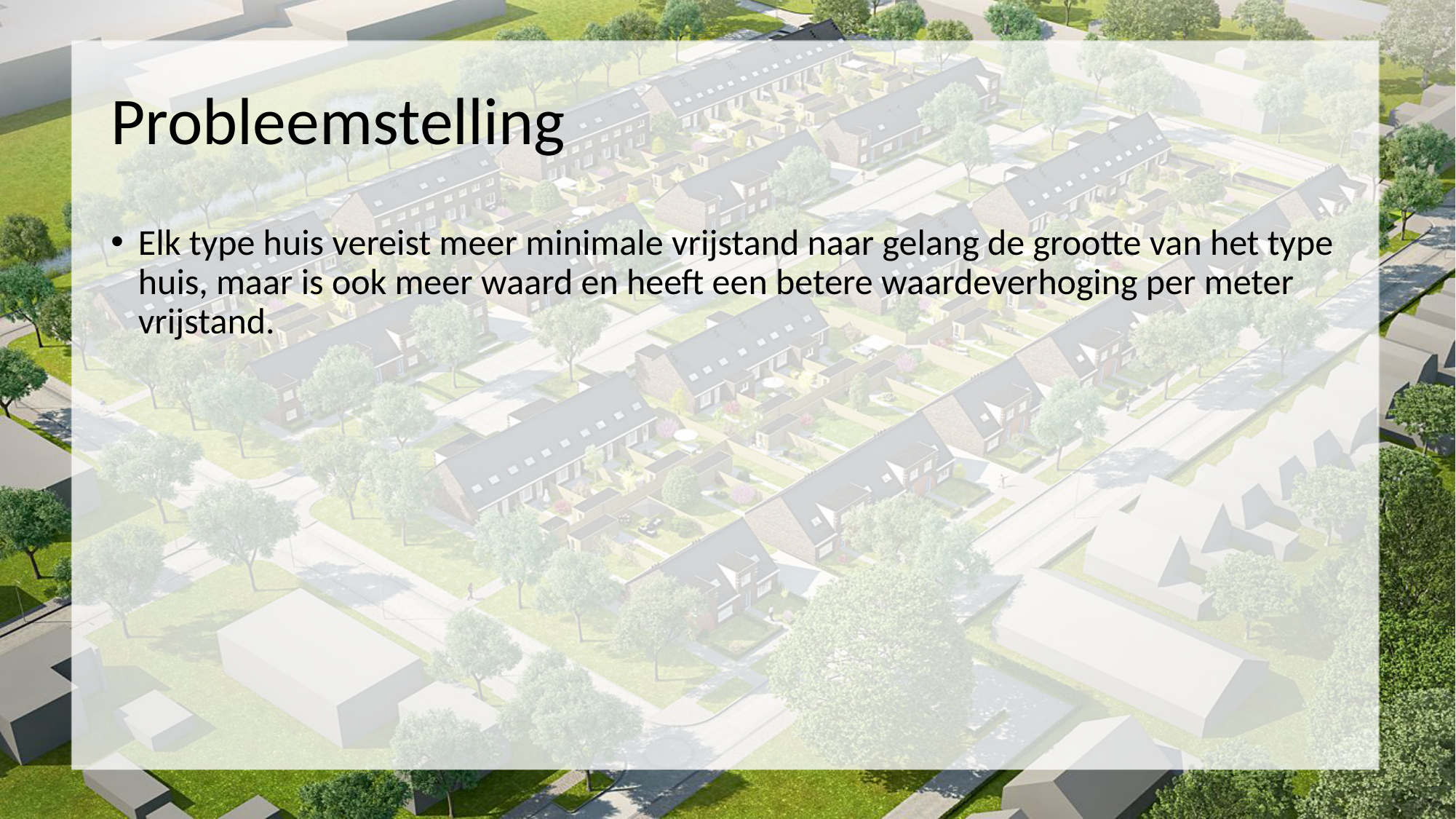

# Probleemstelling
Elk type huis vereist meer minimale vrijstand naar gelang de grootte van het type huis, maar is ook meer waard en heeft een betere waardeverhoging per meter vrijstand.